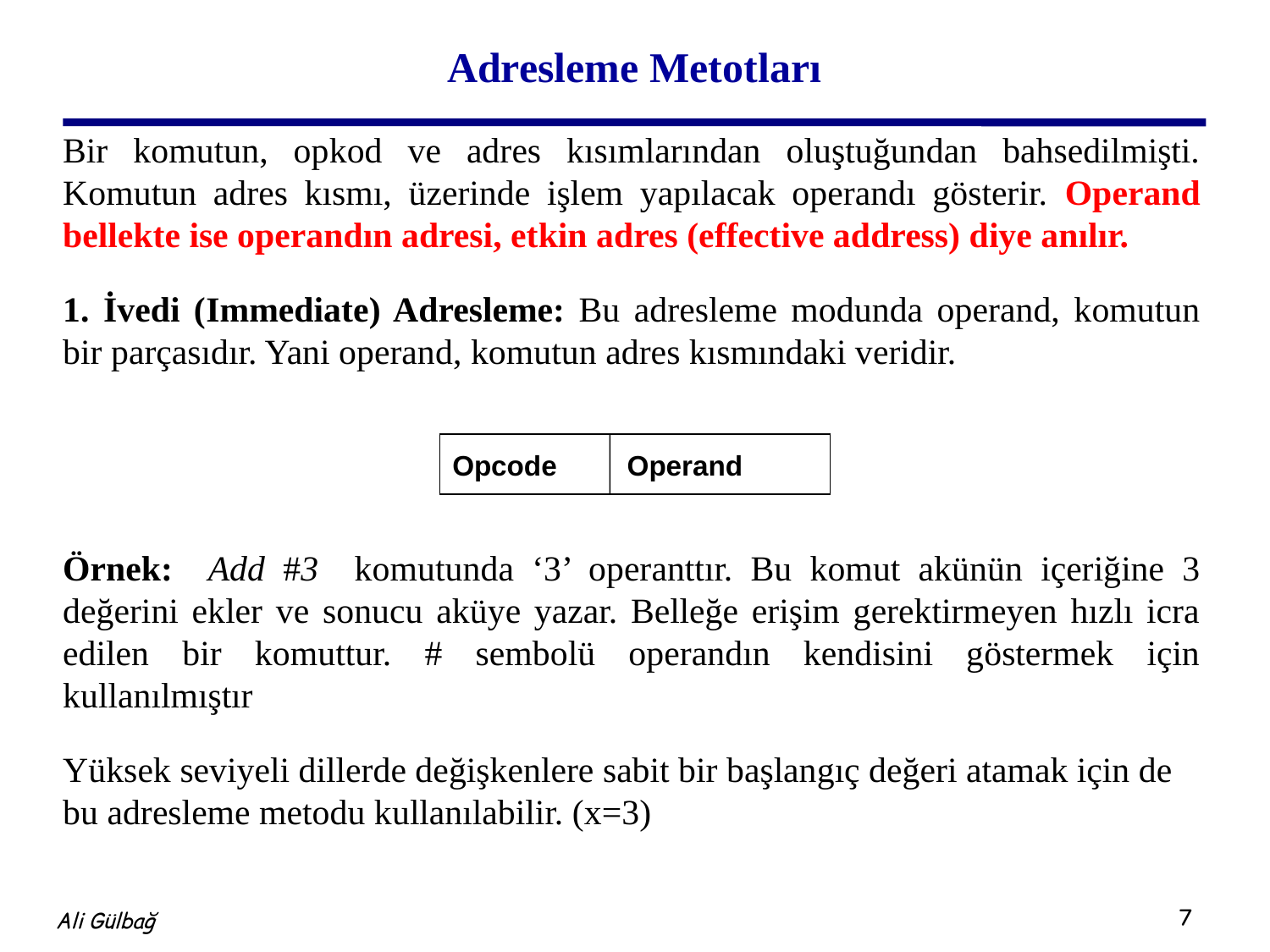

# Adresleme Metotları
Bir komutun, opkod ve adres kısımlarından oluştuğundan bahsedilmişti. Komutun adres kısmı, üzerinde işlem yapılacak operandı gösterir. Operand bellekte ise operandın adresi, etkin adres (effective address) diye anılır.

1. İvedi (Immediate) Adresleme: Bu adresleme modunda operand, komutun bir parçasıdır. Yani operand, komutun adres kısmındaki veridir.

Örnek:  Add #3  komutunda ‘3’ operanttır. Bu komut akünün içeriğine 3 değerini ekler ve sonucu aküye yazar. Belleğe erişim gerektirmeyen hızlı icra edilen bir komuttur. # sembolü operandın kendisini göstermek için kullanılmıştır

Yüksek seviyeli dillerde değişkenlere sabit bir başlangıç değeri atamak için de bu adresleme metodu kullanılabilir. (x=3)

Opcode         Operand